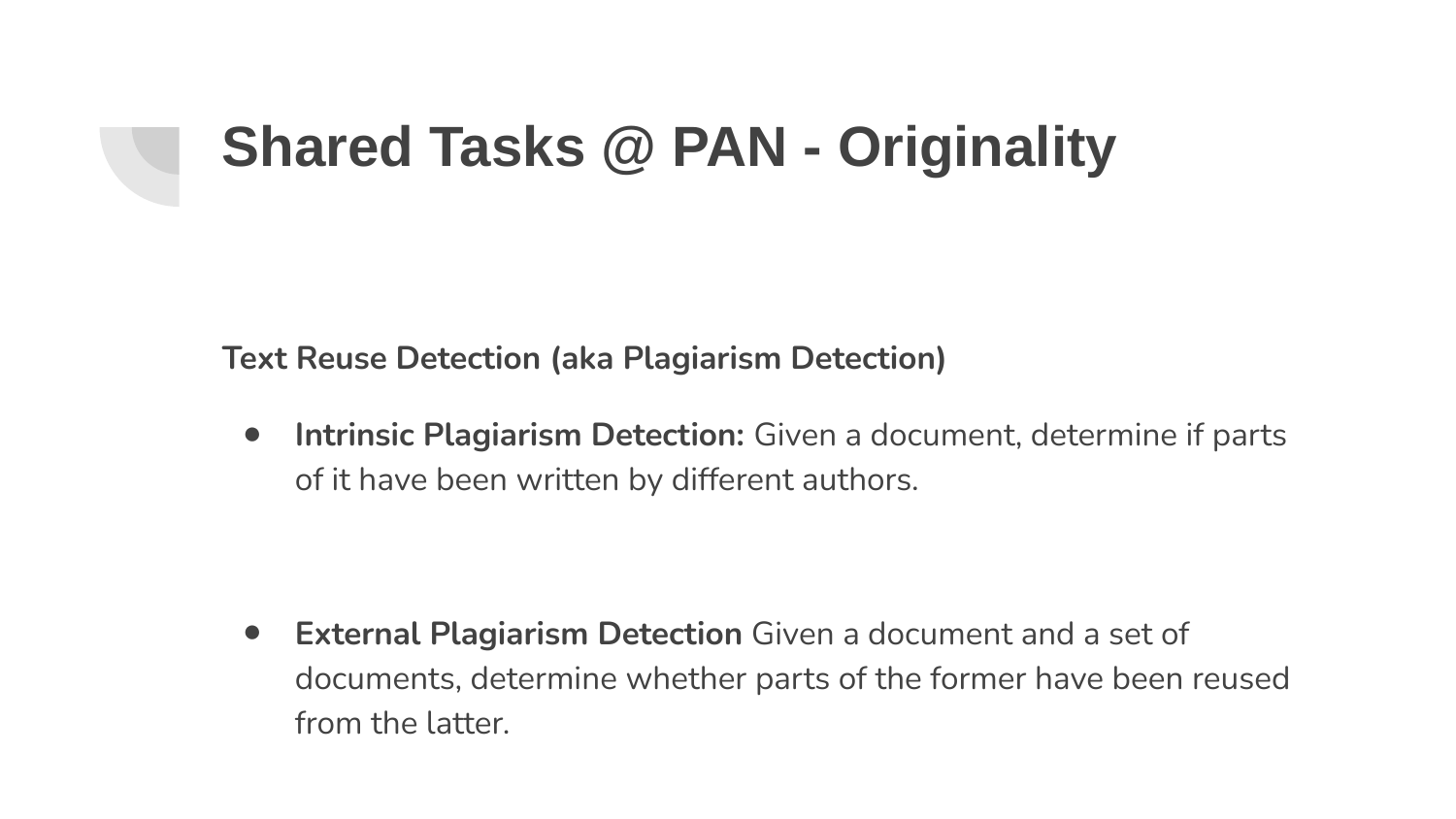

# Shared Tasks @ PAN - Originality
Text Reuse Detection (aka Plagiarism Detection)
Intrinsic Plagiarism Detection: Given a document, determine if parts of it have been written by different authors.

External Plagiarism Detection Given a document and a set of documents, determine whether parts of the former have been reused from the latter.